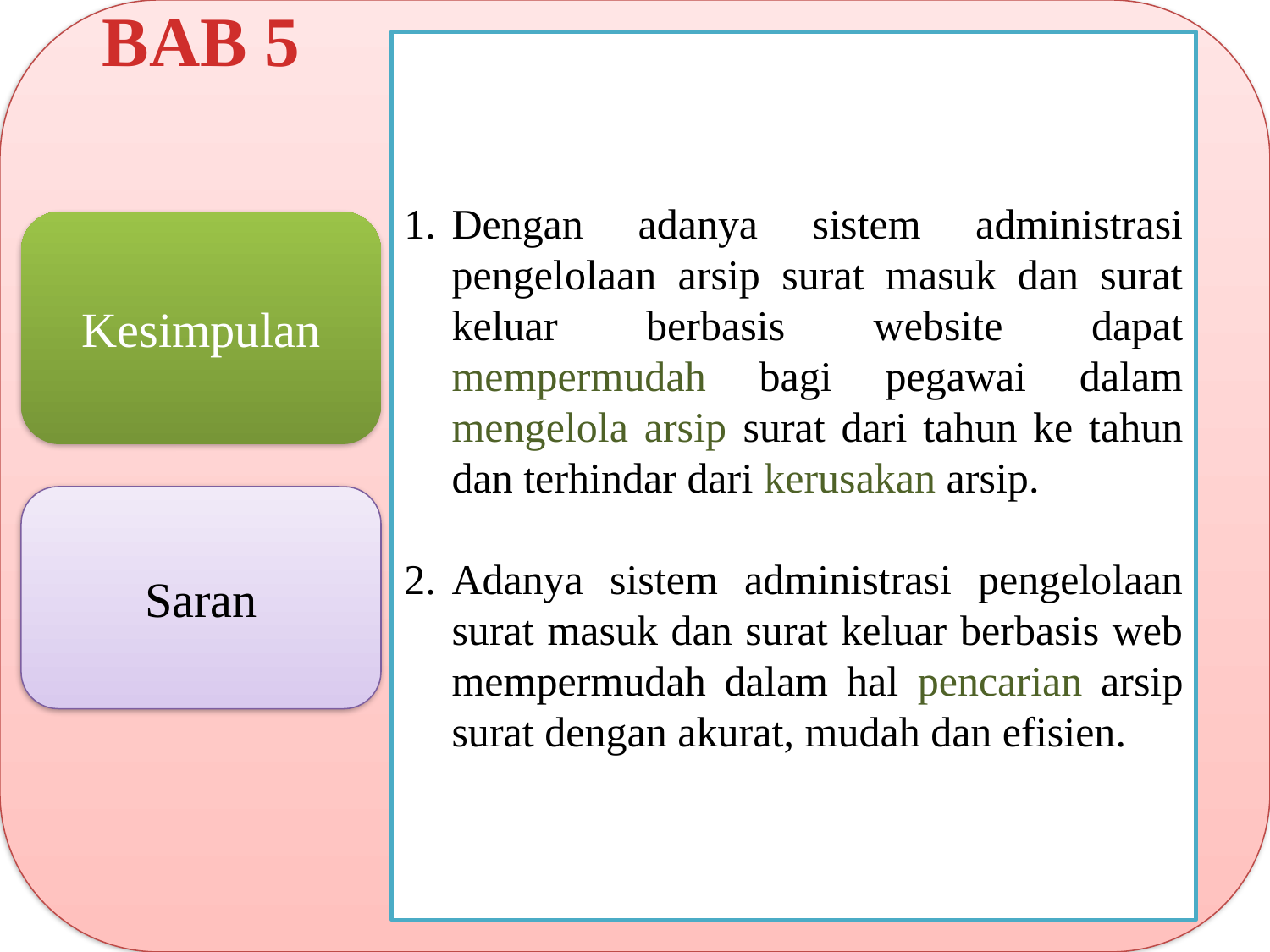

BAB 5
Dengan adanya sistem administrasi pengelolaan arsip surat masuk dan surat keluar berbasis website dapat mempermudah bagi pegawai dalam mengelola arsip surat dari tahun ke tahun dan terhindar dari kerusakan arsip.

Adanya sistem administrasi pengelolaan surat masuk dan surat keluar berbasis web mempermudah dalam hal pencarian arsip surat dengan akurat, mudah dan efisien.
Kesimpulan
Saran